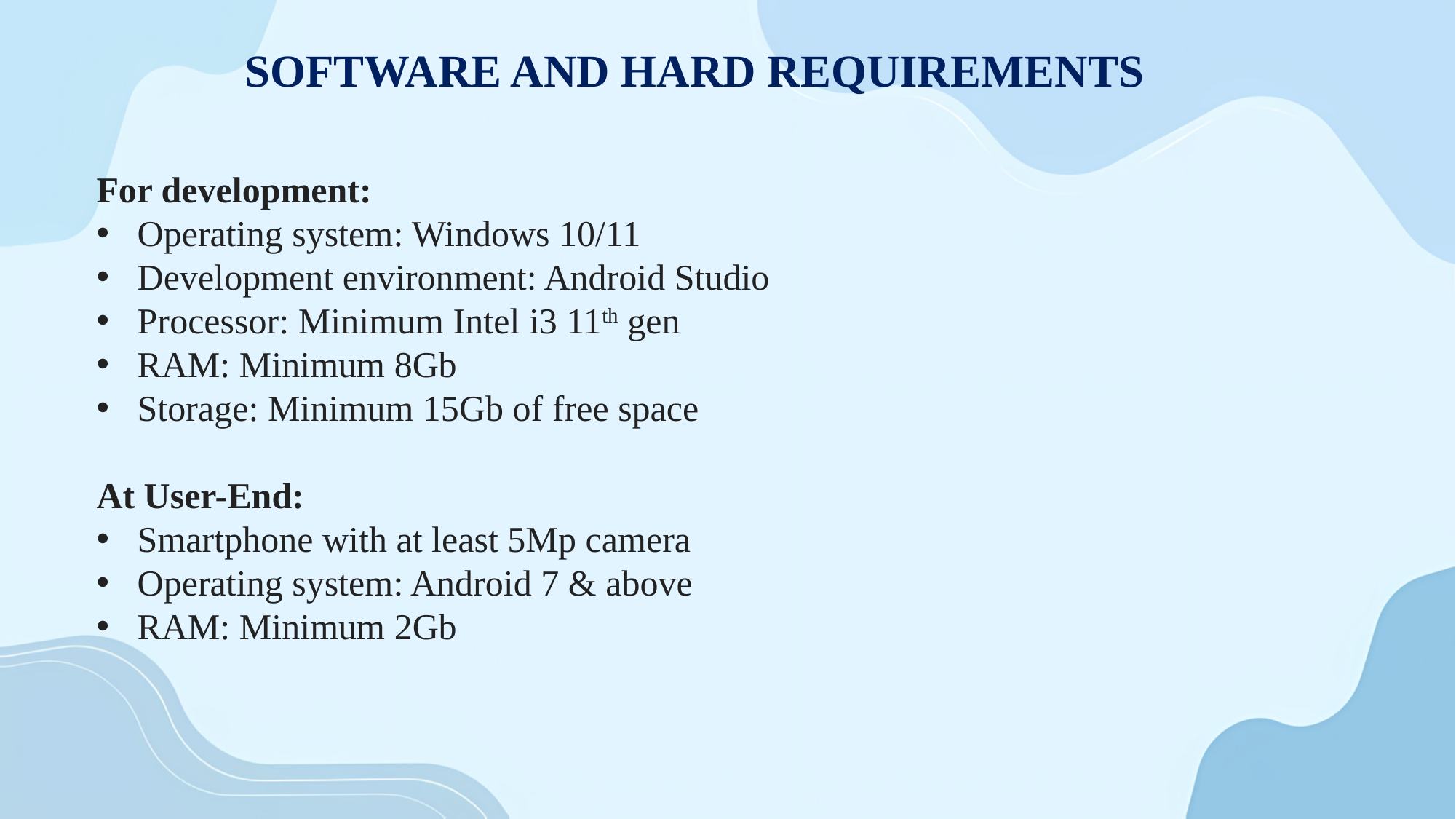

# SOFTWARE AND HARD REQUIREMENTS
For development:
Operating system: Windows 10/11
Development environment: Android Studio
Processor: Minimum Intel i3 11th gen
RAM: Minimum 8Gb
Storage: Minimum 15Gb of free space

At User-End:
Smartphone with at least 5Mp camera
Operating system: Android 7 & above
RAM: Minimum 2Gb